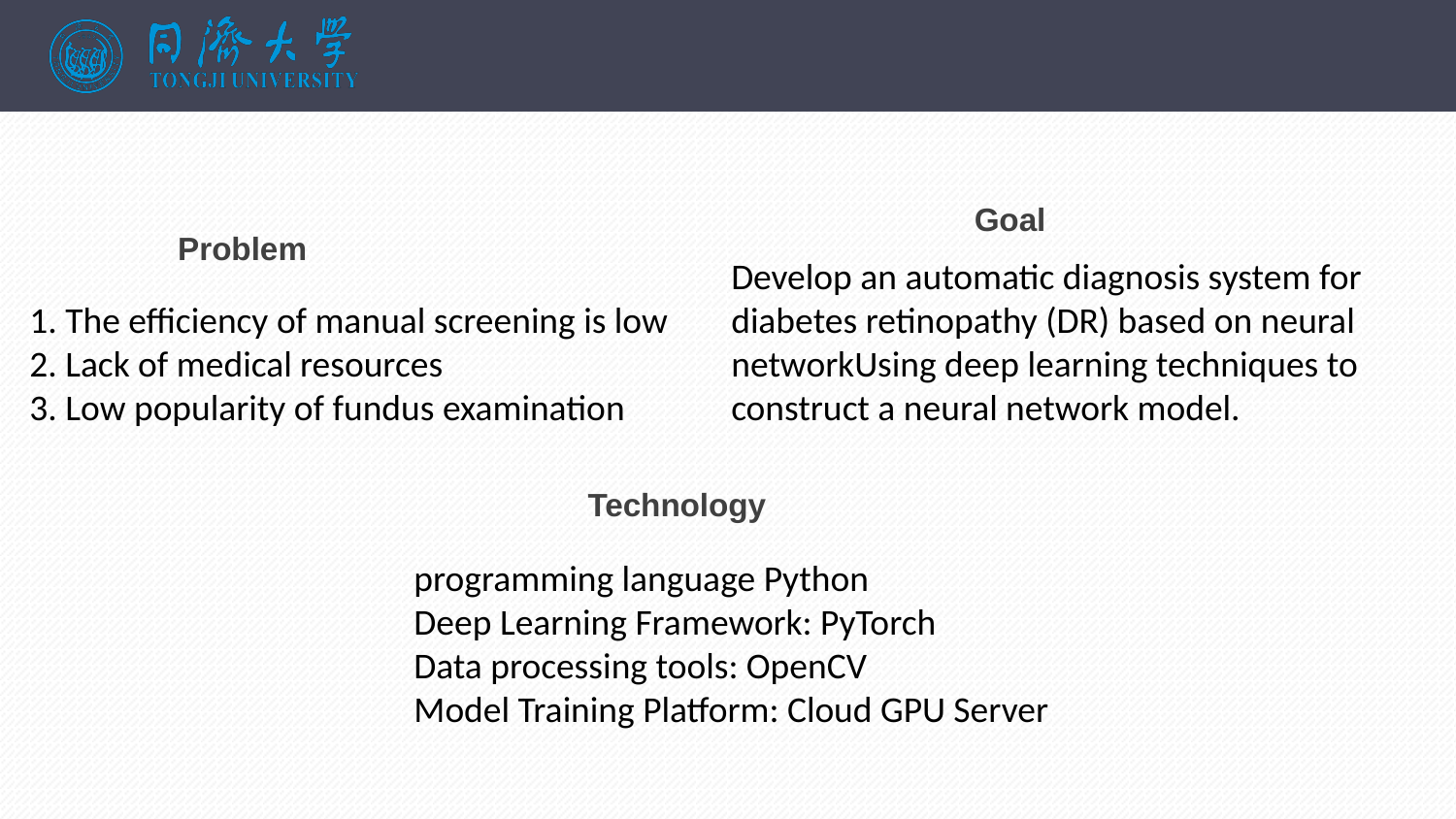

Goal
Problem
Develop an automatic diagnosis system for diabetes retinopathy (DR) based on neural networkUsing deep learning techniques to construct a neural network model.
1. The efficiency of manual screening is low
2. Lack of medical resources
3. Low popularity of fundus examination
Technology
programming language Python
Deep Learning Framework: PyTorch
Data processing tools: OpenCV
Model Training Platform: Cloud GPU Server